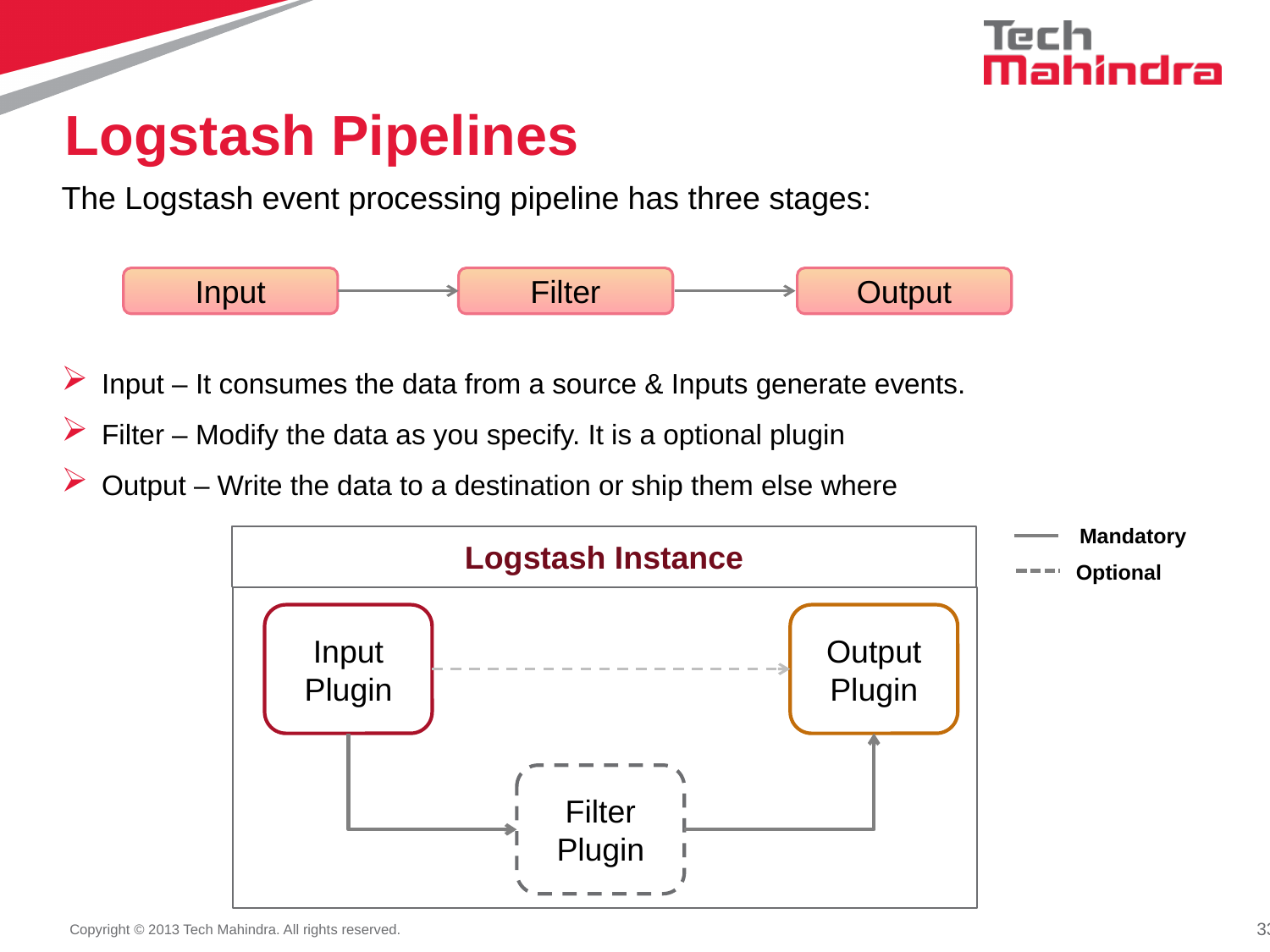

# Logstash Pipelines
The Logstash event processing pipeline has three stages:

Input – It consumes the data from a source & Inputs generate events.
Filter – Modify the data as you specify. It is a optional plugin
Output – Write the data to a destination or ship them else where
Input
Filter
Output
Mandatory
Logstash Instance

Input Plugin
Output Plugin
Filter Plugin
Optional